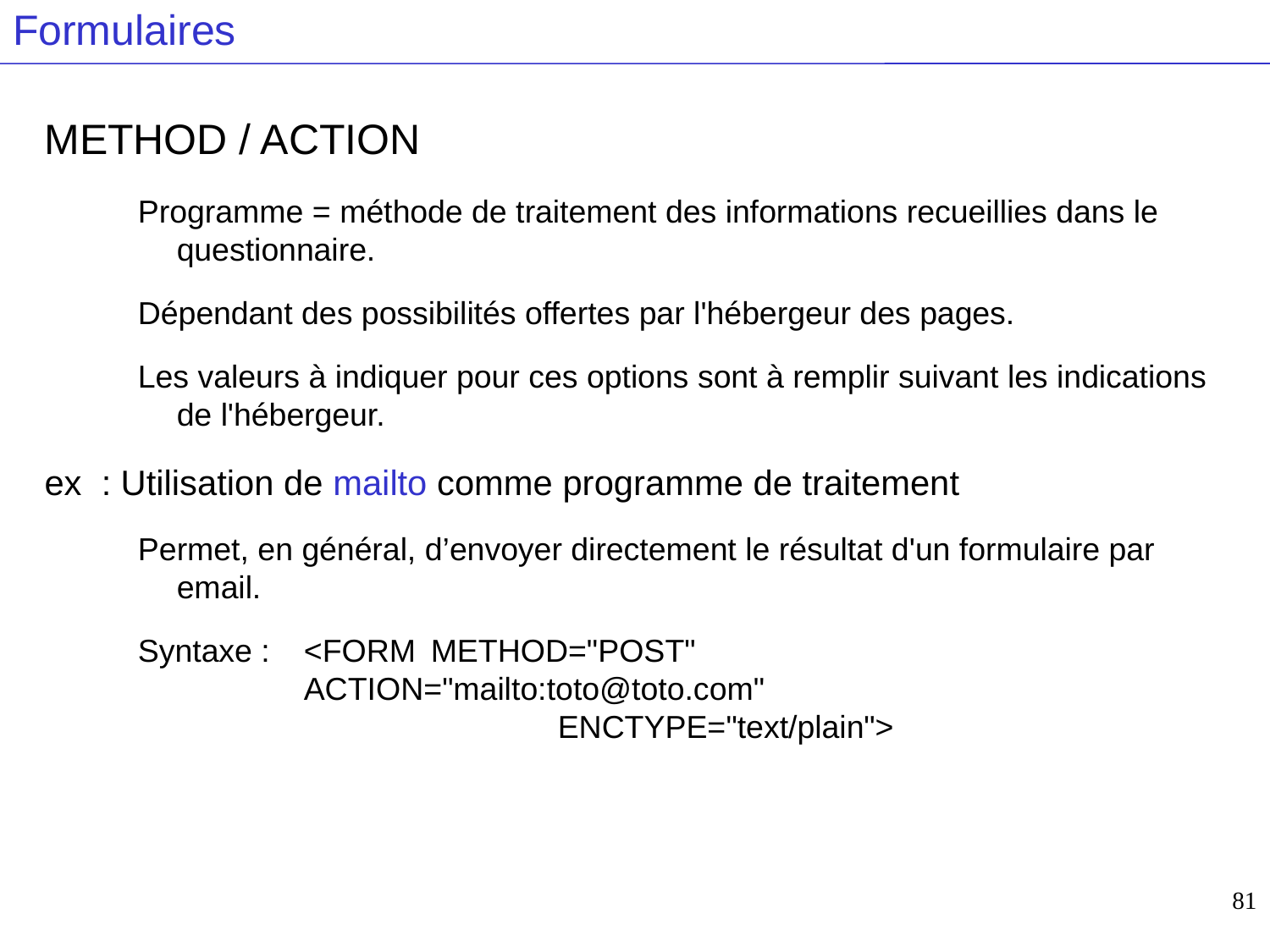

# Formulaires
METHOD / ACTION
Programme = méthode de traitement des informations recueillies dans le questionnaire.
Dépendant des possibilités offertes par l'hébergeur des pages.
Les valeurs à indiquer pour ces options sont à remplir suivant les indications de l'hébergeur.
ex  : Utilisation de mailto comme programme de traitement
Permet, en général, d’envoyer directement le résultat d'un formulaire par email.
Syntaxe : 	<FORM	METHOD="POST" 					ACTION="mailto:toto@toto.com"
			ENCTYPE="text/plain">
81